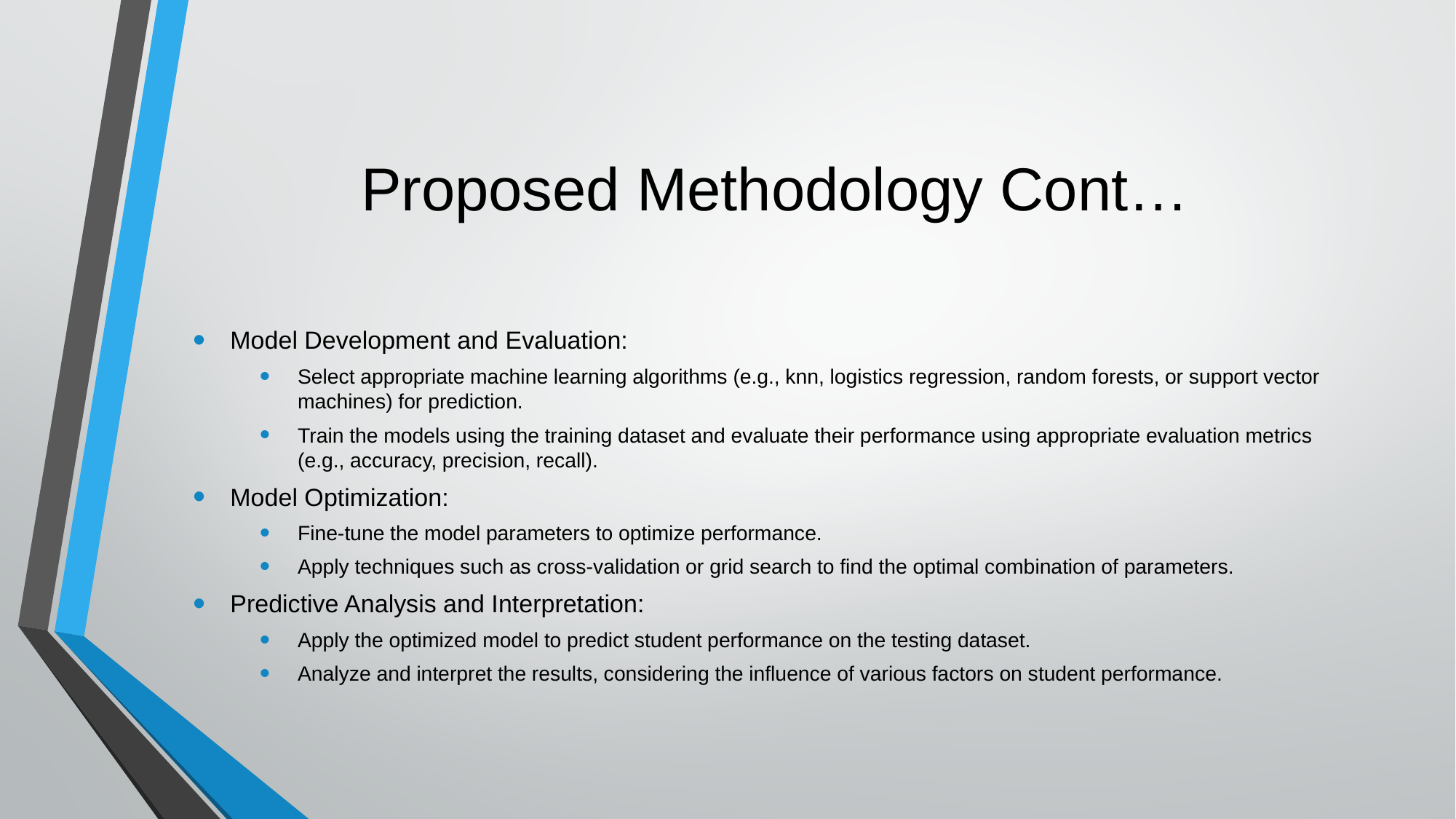

# Proposed Methodology Cont…
Model Development and Evaluation:
Select appropriate machine learning algorithms (e.g., knn, logistics regression, random forests, or support vector machines) for prediction.
Train the models using the training dataset and evaluate their performance using appropriate evaluation metrics (e.g., accuracy, precision, recall).
Model Optimization:
Fine-tune the model parameters to optimize performance.
Apply techniques such as cross-validation or grid search to find the optimal combination of parameters.
Predictive Analysis and Interpretation:
Apply the optimized model to predict student performance on the testing dataset.
Analyze and interpret the results, considering the influence of various factors on student performance.